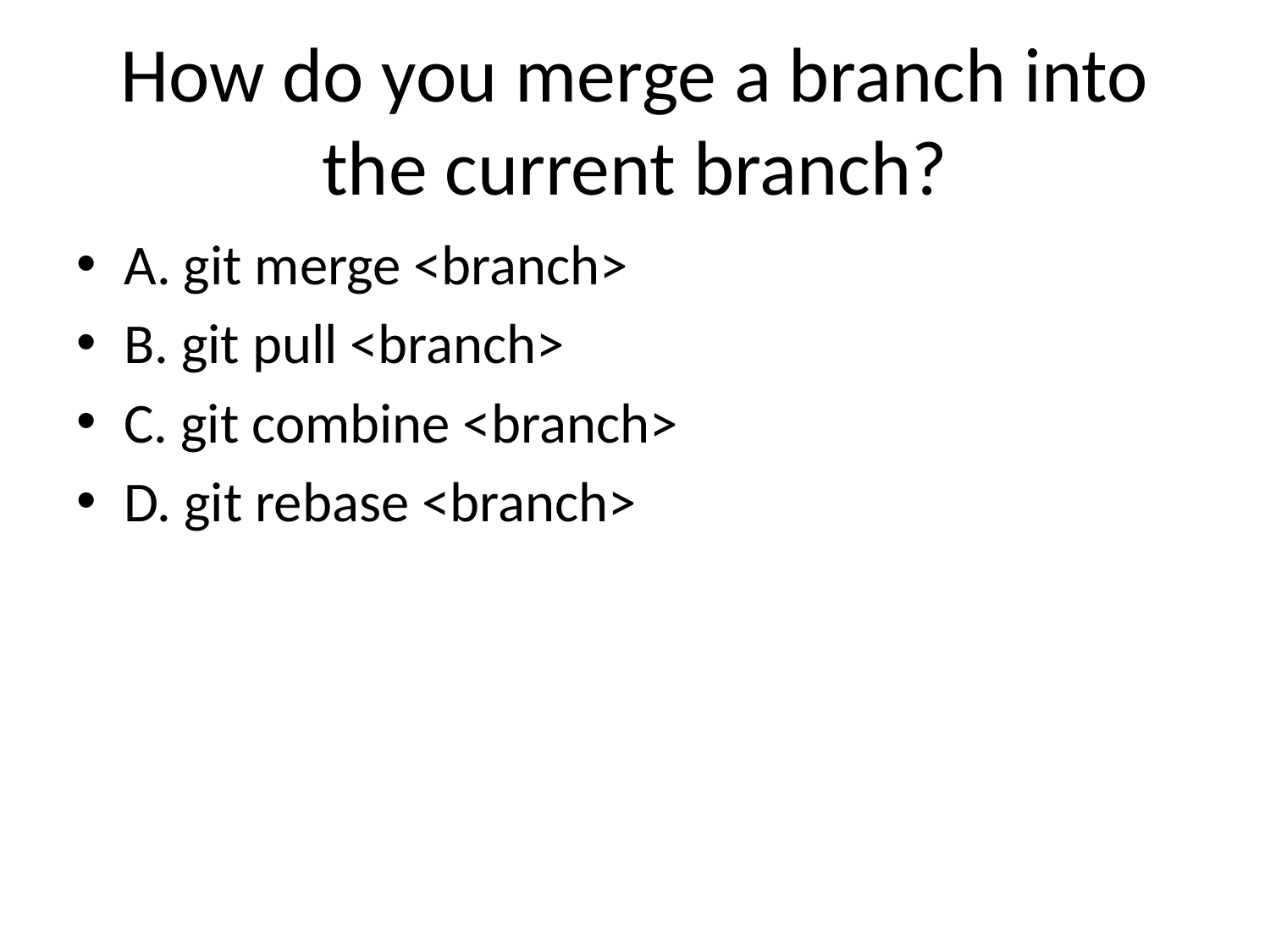

# How do you merge a branch into the current branch?
A. git merge <branch>
B. git pull <branch>
C. git combine <branch>
D. git rebase <branch>